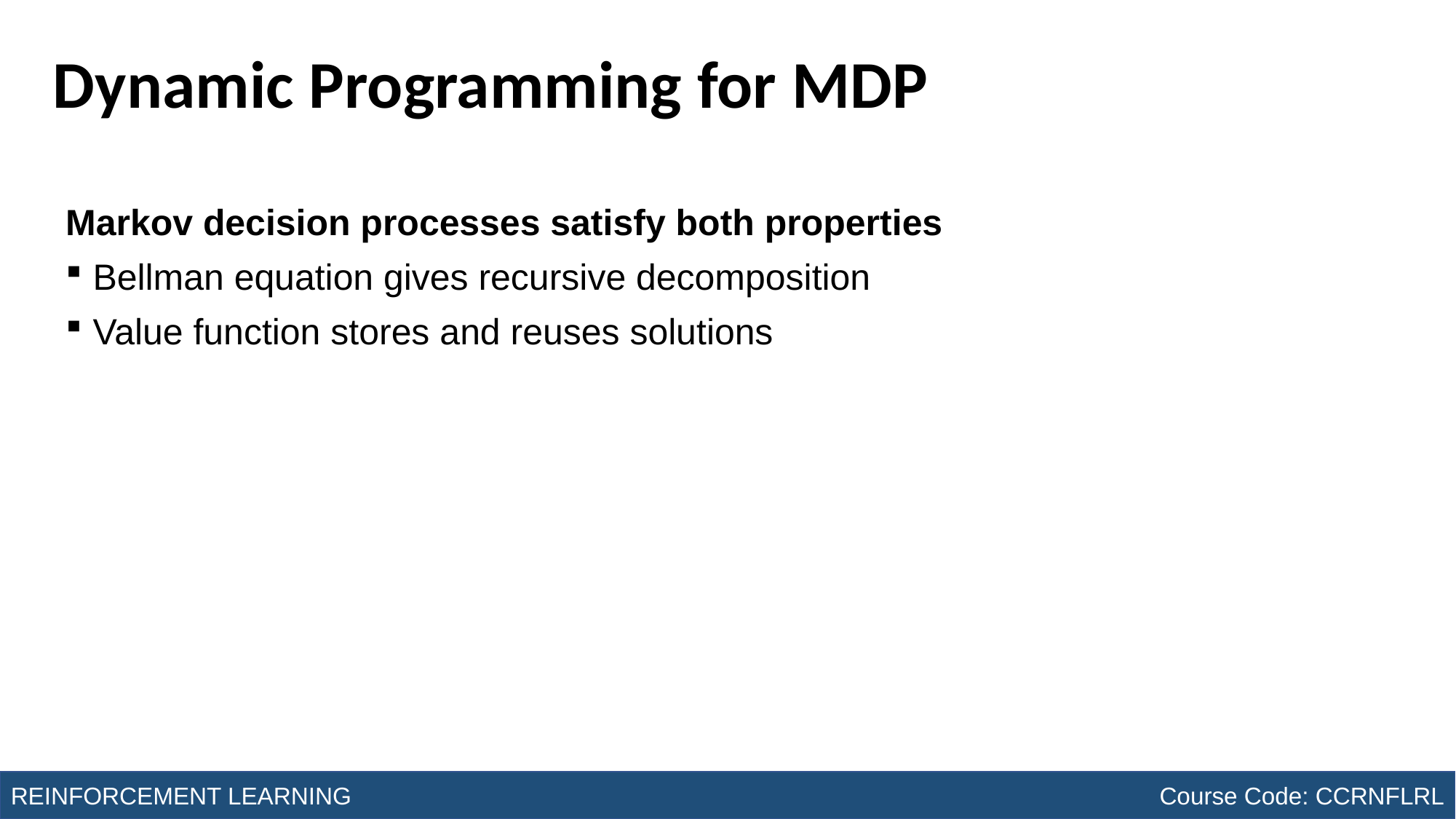

Course Code: CCINCOM/L
INTRODUCTION TO COMPUTING
# Dynamic Programming for MDP

Markov decision processes satisfy both properties
Bellman equation gives recursive decomposition
Value function stores and reuses solutions

Joseph Marvin R. Imperial
REINFORCEMENT LEARNING
NU College of Computing and Information Technologies
Course Code: CCRNFLRL